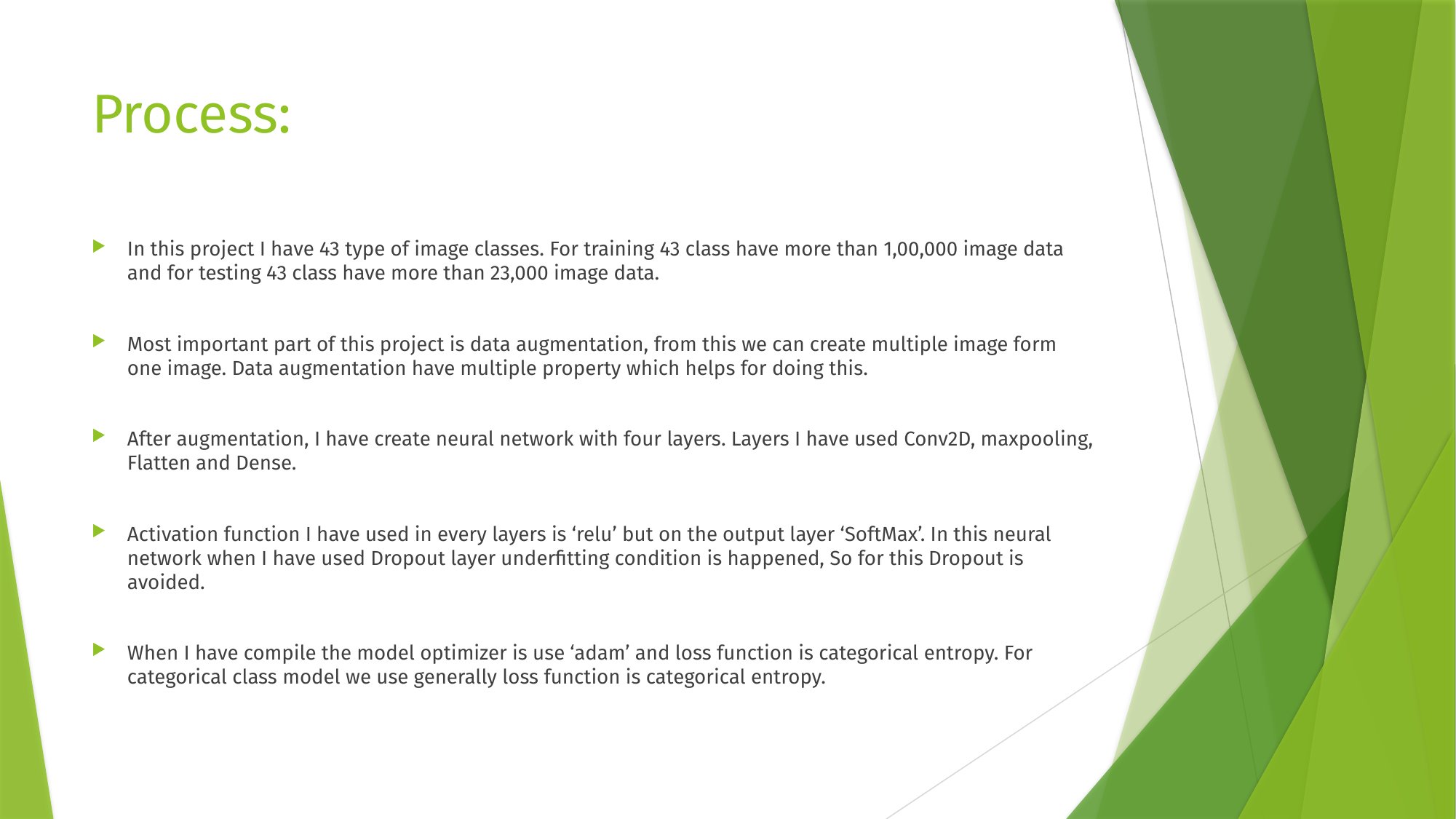

# Process:
In this project I have 43 type of image classes. For training 43 class have more than 1,00,000 image data and for testing 43 class have more than 23,000 image data.

Most important part of this project is data augmentation, from this we can create multiple image form one image. Data augmentation have multiple property which helps for doing this.

After augmentation, I have create neural network with four layers. Layers I have used Conv2D, maxpooling, Flatten and Dense.

Activation function I have used in every layers is ‘relu’ but on the output layer ‘SoftMax’. In this neural network when I have used Dropout layer underfitting condition is happened, So for this Dropout is avoided.

When I have compile the model optimizer is use ‘adam’ and loss function is categorical entropy. For categorical class model we use generally loss function is categorical entropy.